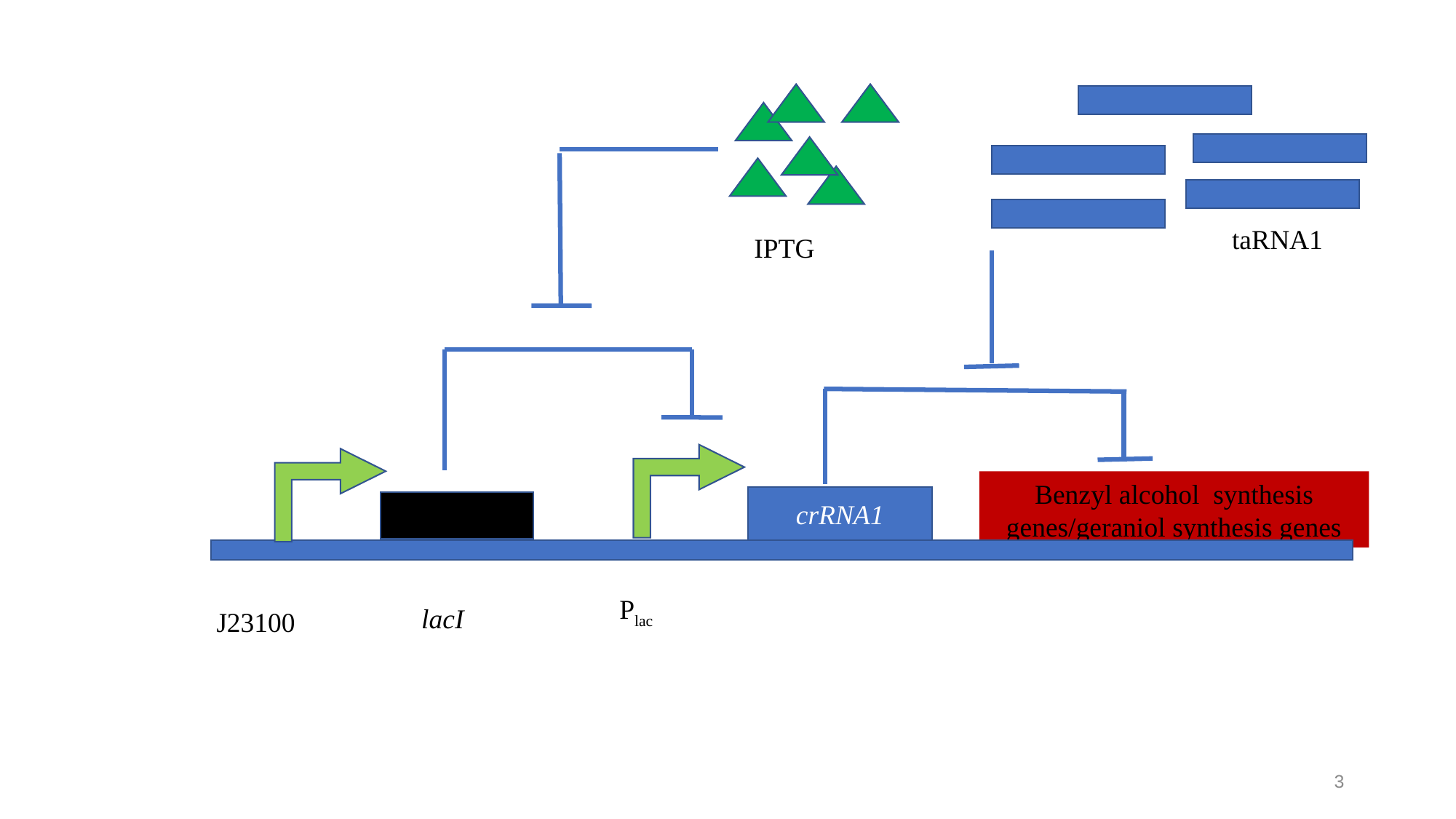

taRNA1
Benzyl alcohol  synthesis genes/geraniol synthesis genes
crRNA1

IPTG

Plac
lacI
J23100
3